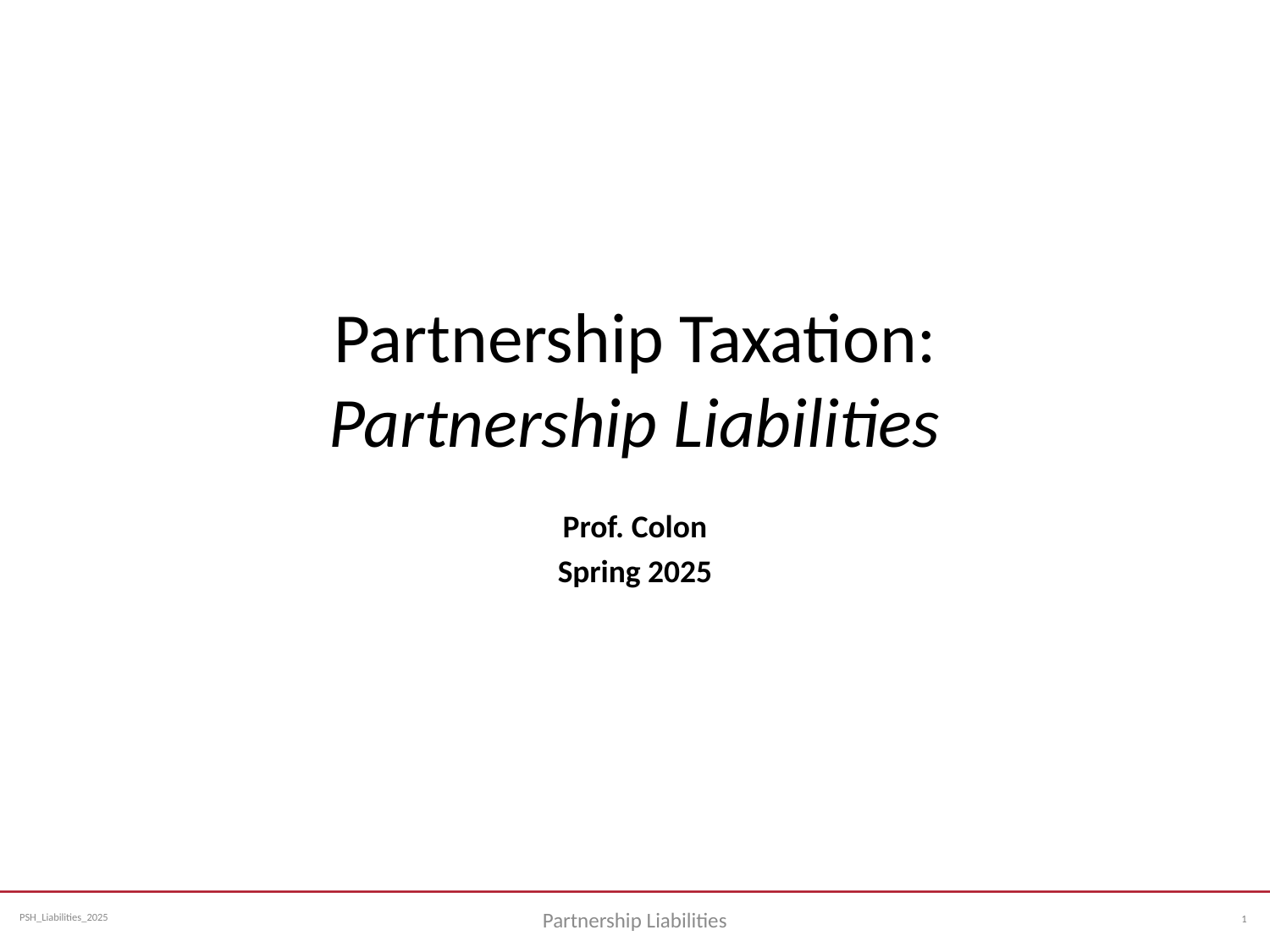

Partnership Taxation:
Partnership Liabilities
Prof. Colon
Spring 2025

1
Partnership Liabilities